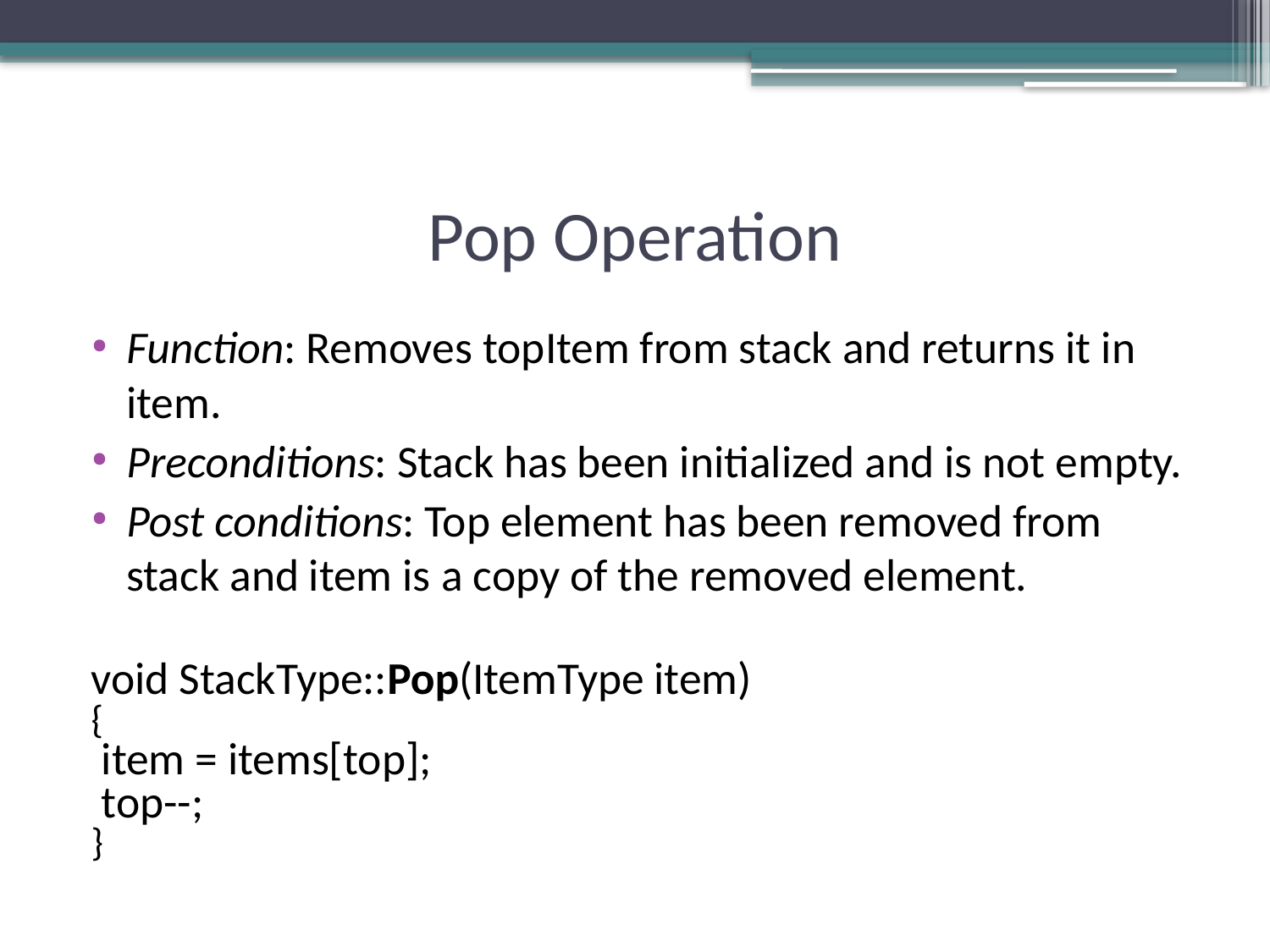

# Pop Operation
Function: Removes topItem from stack and returns it in item.
Preconditions: Stack has been initialized and is not empty.
Post conditions: Top element has been removed from stack and item is a copy of the removed element.

void StackType::Pop(ItemType item)
{
 item = items[top];
 top--;
}